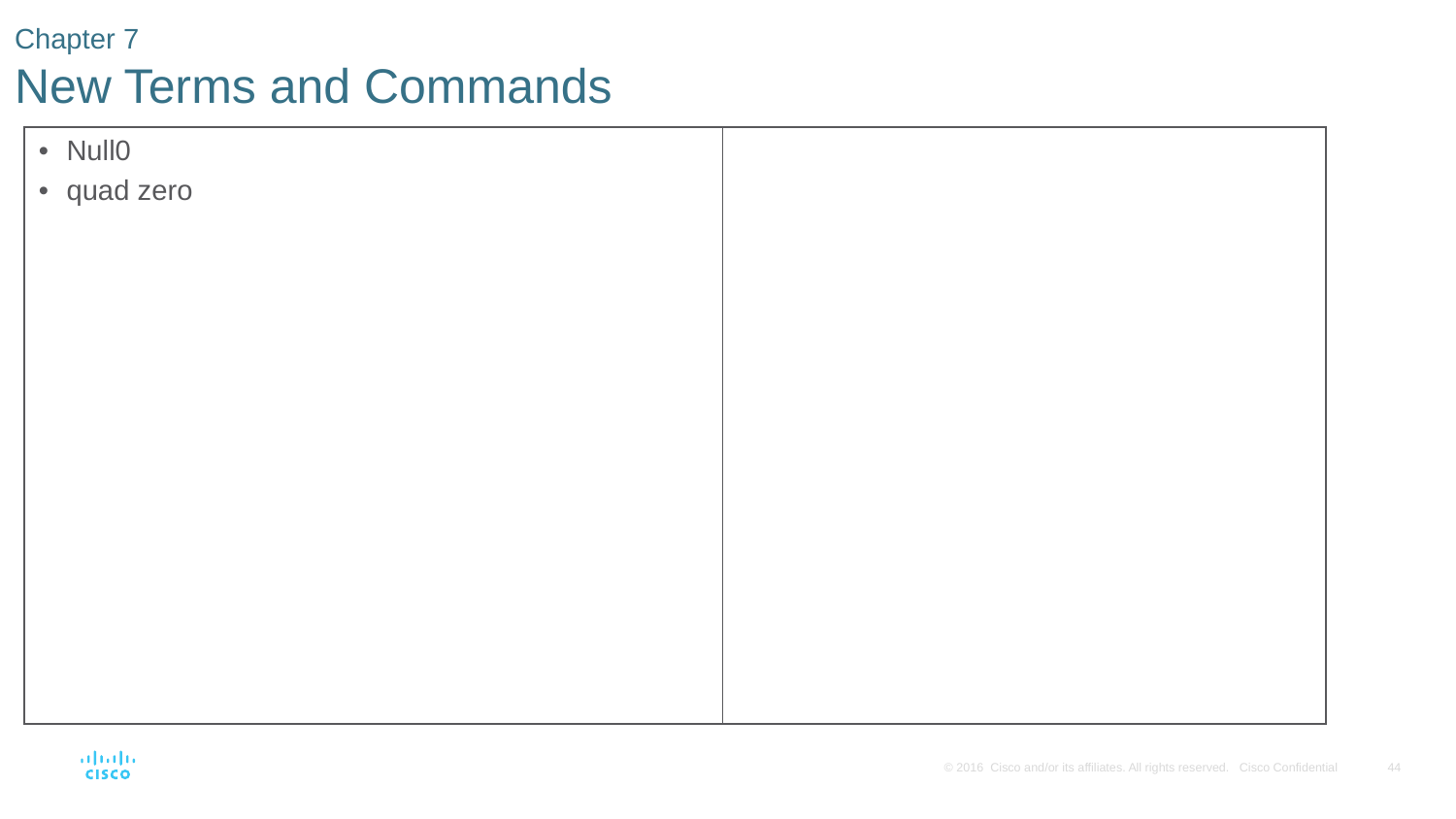

# Chapter 7 New Terms and Commands
| Null0 quad zero |  |
| --- | --- |